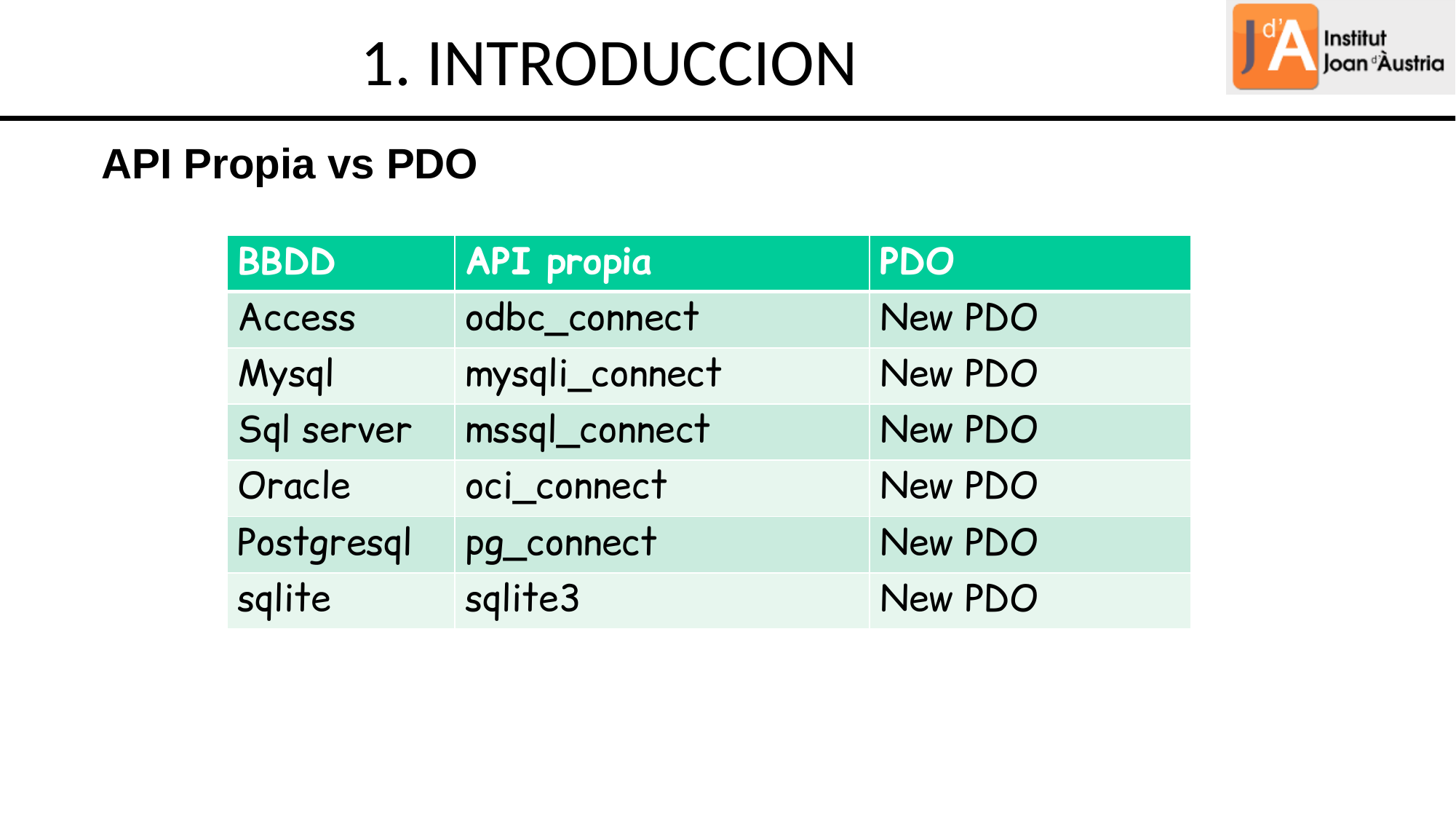

1. INTRODUCCION
API Propia vs PDO
| BBDD | API propia | PDO |
| --- | --- | --- |
| Access | odbc\_connect | New PDO |
| Mysql | mysqli\_connect | New PDO |
| Sql server | mssql\_connect | New PDO |
| Oracle | oci\_connect | New PDO |
| Postgresql | pg\_connect | New PDO |
| sqlite | sqlite3 | New PDO |